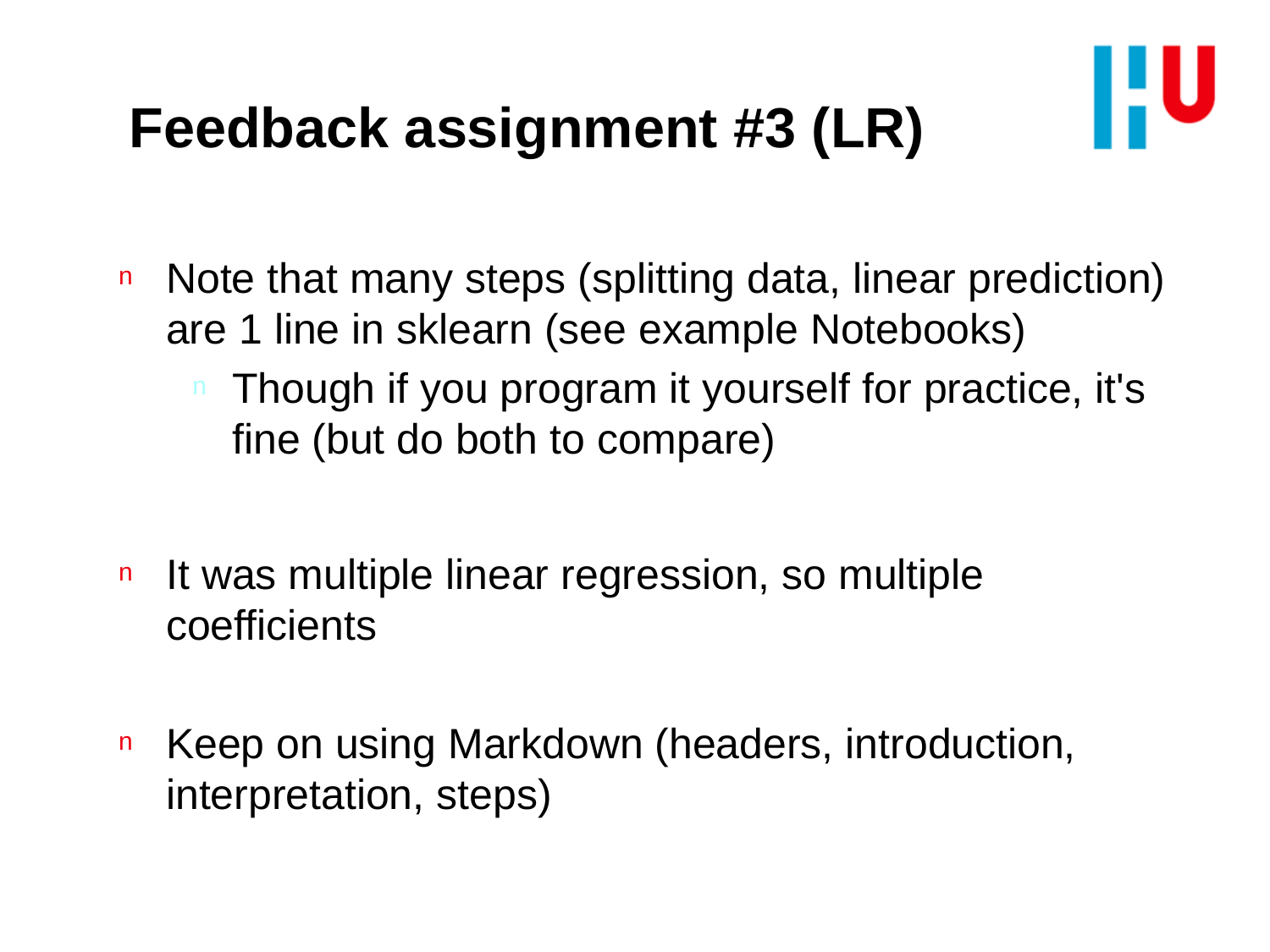

# Feedback assignment #3 (LR)
Note that many steps (splitting data, linear prediction) are 1 line in sklearn (see example Notebooks)
Though if you program it yourself for practice, it's fine (but do both to compare)

It was multiple linear regression, so multiple coefficients

Keep on using Markdown (headers, introduction, interpretation, steps)